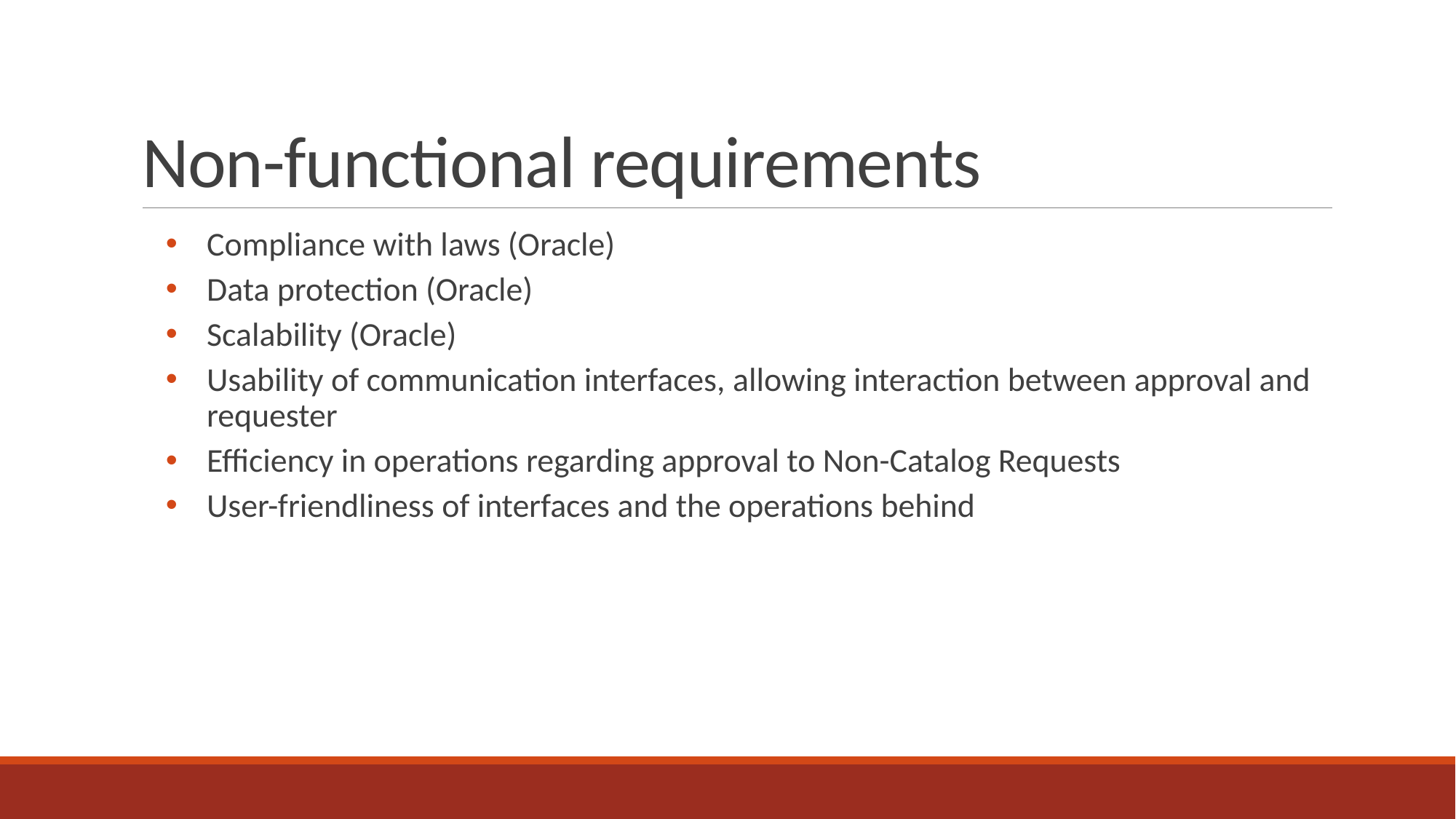

# Non-functional requirements
Compliance with laws (Oracle)
Data protection (Oracle)
Scalability (Oracle)
Usability of communication interfaces, allowing interaction between approval and requester
Efficiency in operations regarding approval to Non-Catalog Requests
User-friendliness of interfaces and the operations behind